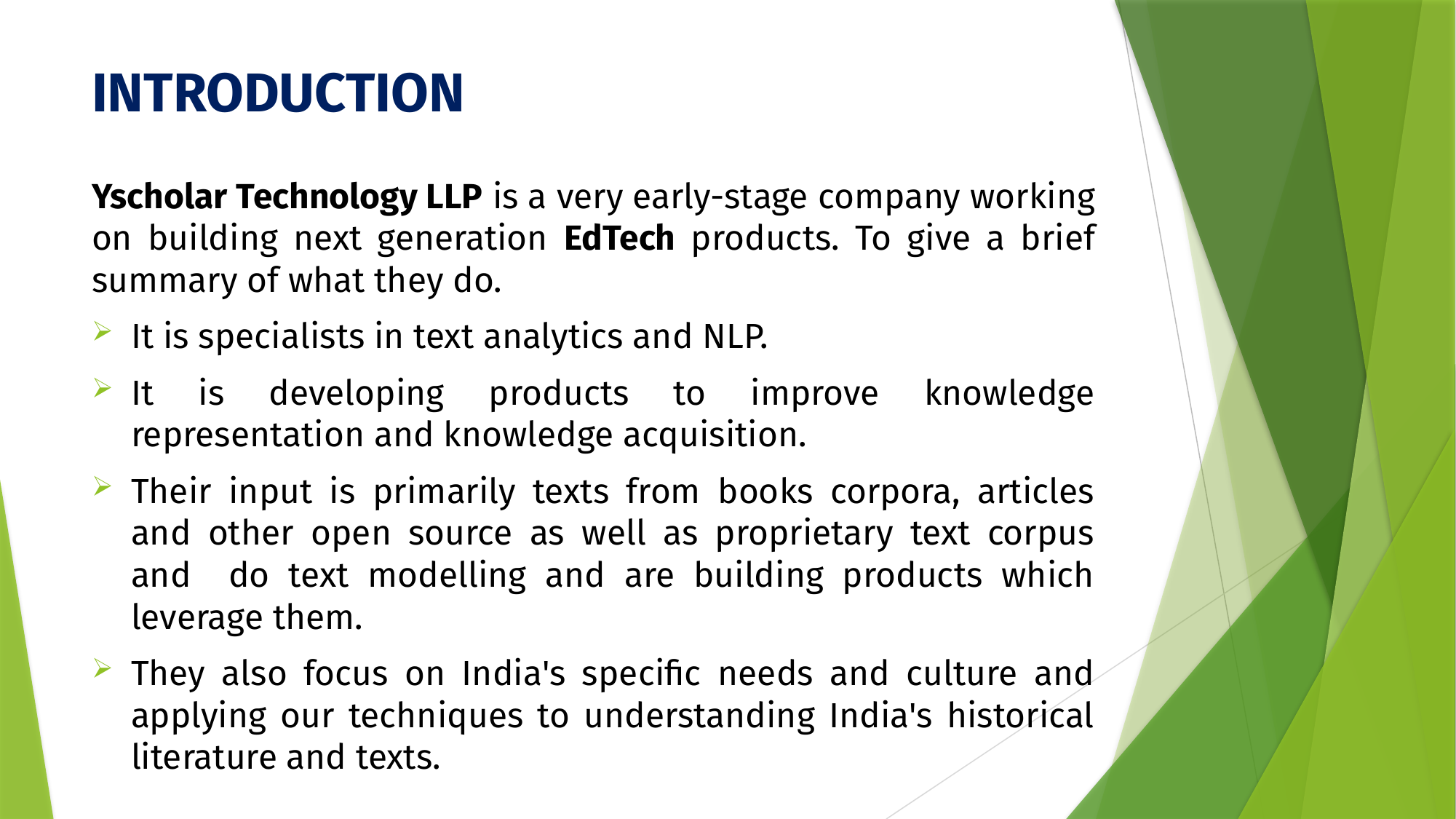

# INTRODUCTION
Yscholar Technology LLP is a very early-stage company working on building next generation EdTech products. To give a brief summary of what they do.
It is specialists in text analytics and NLP.
It is developing products to improve knowledge representation and knowledge acquisition.
Their input is primarily texts from books corpora, articles and other open source as well as proprietary text corpus and  do text modelling and are building products which leverage them.
They also focus on India's specific needs and culture and applying our techniques to understanding India's historical literature and texts.